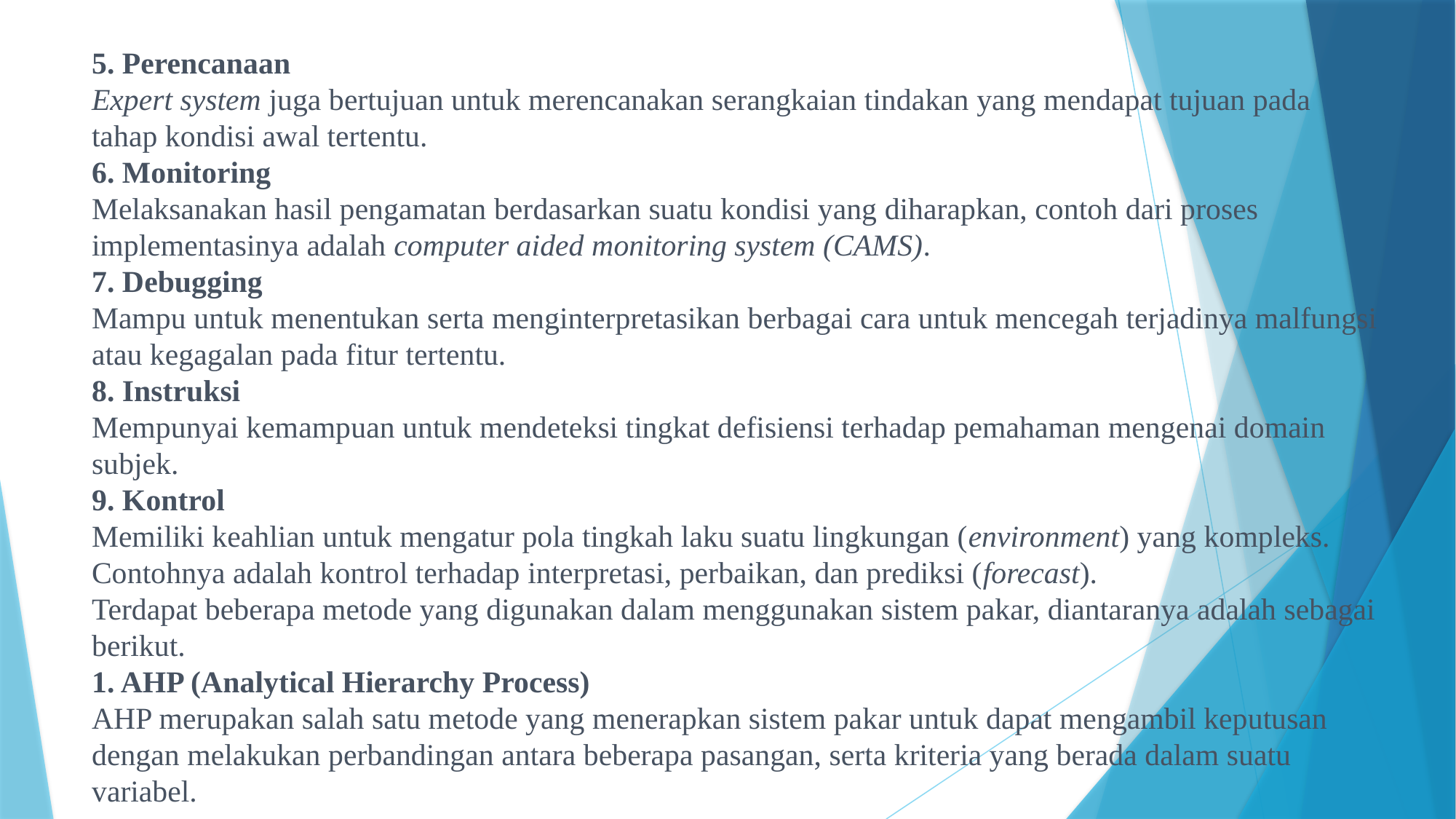

# 5. Perencanaan Expert system juga bertujuan untuk merencanakan serangkaian tindakan yang mendapat tujuan pada tahap kondisi awal tertentu. 6. Monitoring Melaksanakan hasil pengamatan berdasarkan suatu kondisi yang diharapkan, contoh dari proses implementasinya adalah computer aided monitoring system (CAMS). 7. Debugging Mampu untuk menentukan serta menginterpretasikan berbagai cara untuk mencegah terjadinya malfungsi atau kegagalan pada fitur tertentu. 8. Instruksi Mempunyai kemampuan untuk mendeteksi tingkat defisiensi terhadap pemahaman mengenai domain subjek. 9. Kontrol Memiliki keahlian untuk mengatur pola tingkah laku suatu lingkungan (environment) yang kompleks. Contohnya adalah kontrol terhadap interpretasi, perbaikan, dan prediksi (forecast). Terdapat beberapa metode yang digunakan dalam menggunakan sistem pakar, diantaranya adalah sebagai berikut. 1. AHP (Analytical Hierarchy Process) AHP merupakan salah satu metode yang menerapkan sistem pakar untuk dapat mengambil keputusan dengan melakukan perbandingan antara beberapa pasangan, serta kriteria yang berada dalam suatu variabel.